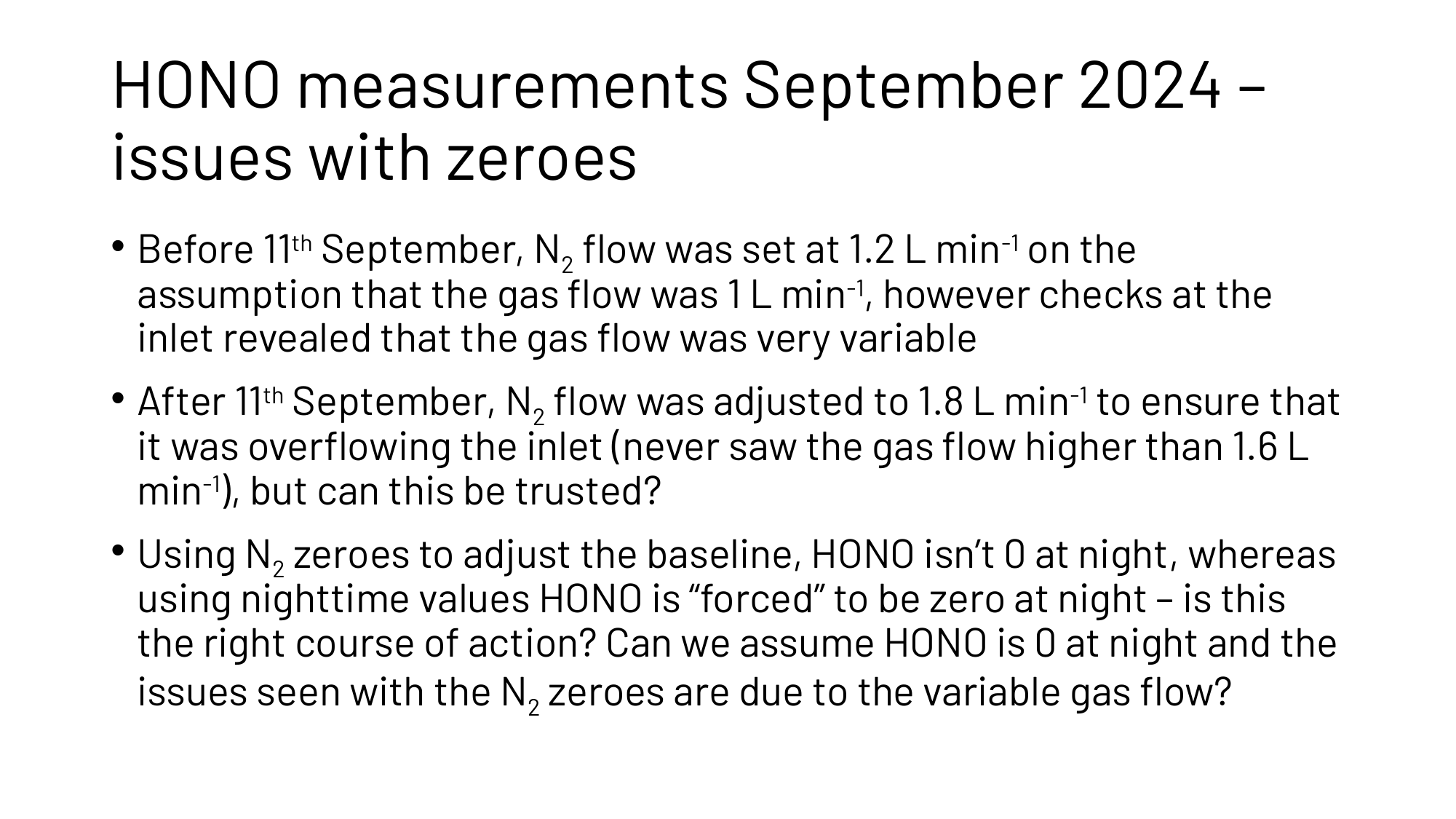

# HONO measurements September 2024 – issues with zeroes
Before 11th September, N2 flow was set at 1.2 L min-1 on the assumption that the gas flow was 1 L min-1, however checks at the inlet revealed that the gas flow was very variable
After 11th September, N2 flow was adjusted to 1.8 L min-1 to ensure that it was overflowing the inlet (never saw the gas flow higher than 1.6 L min-1), but can this be trusted?
Using N2 zeroes to adjust the baseline, HONO isn’t 0 at night, whereas using nighttime values HONO is “forced” to be zero at night – is this the right course of action? Can we assume HONO is 0 at night and the issues seen with the N2 zeroes are due to the variable gas flow?